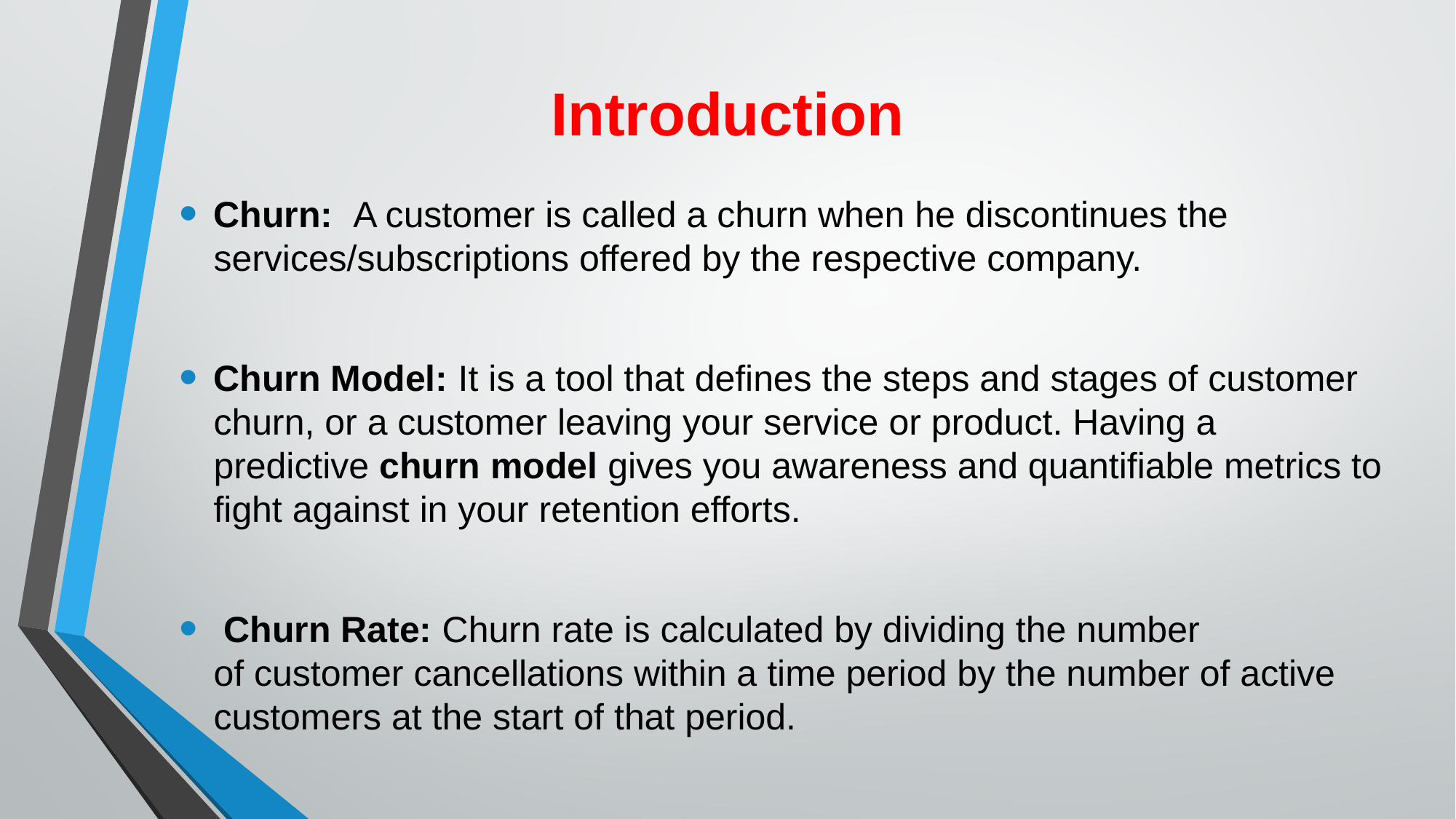

# Introduction
Churn:  A customer is called a churn when he discontinues the services/subscriptions offered by the respective company.

Churn Model: It is a tool that defines the steps and stages of customer churn, or a customer leaving your service or product. Having a predictive churn model gives you awareness and quantifiable metrics to fight against in your retention efforts.

 Churn Rate: Churn rate is calculated by dividing the number of customer cancellations within a time period by the number of active customers at the start of that period.